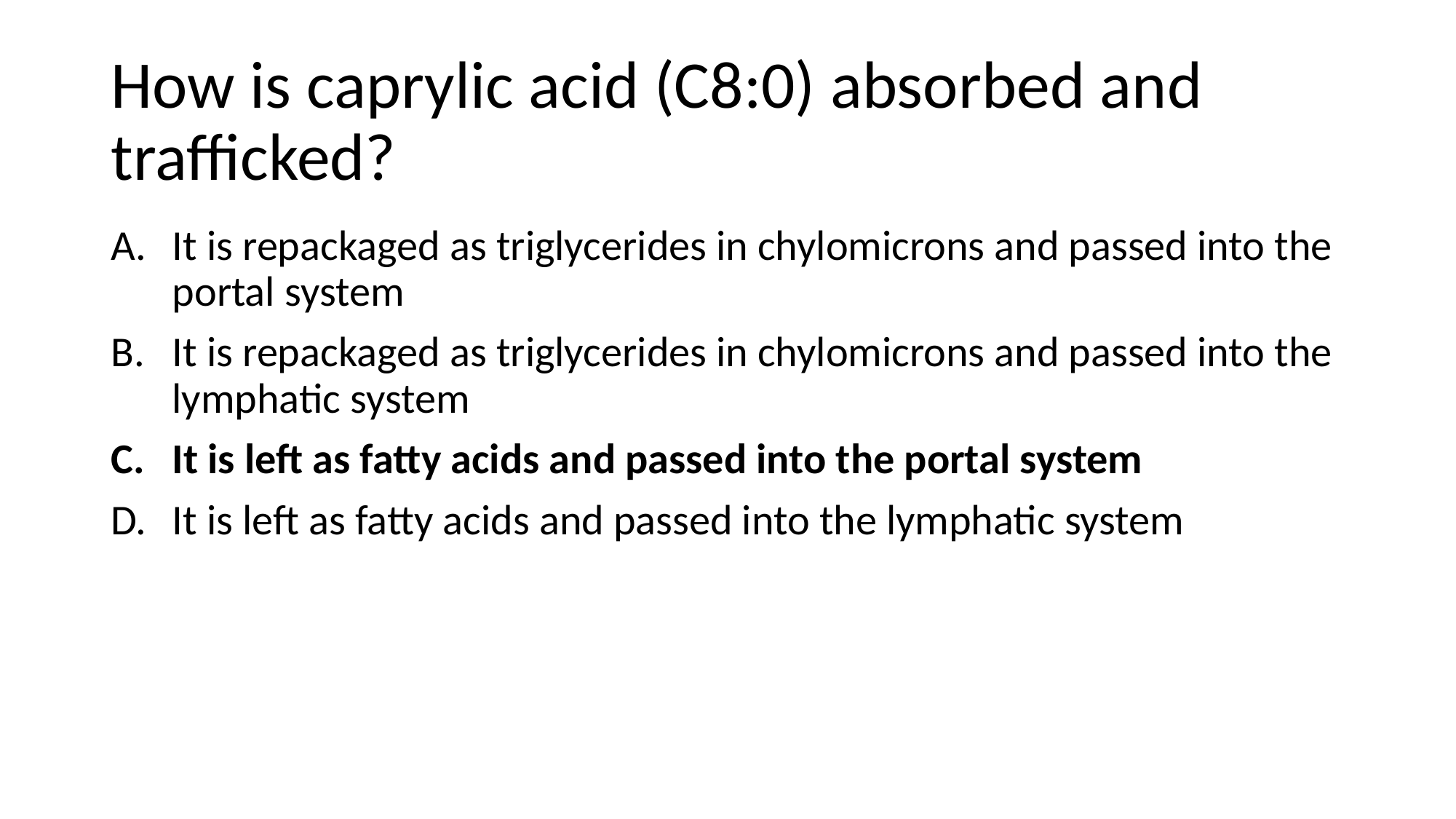

# How is caprylic acid (C8:0) absorbed and trafficked?
It is repackaged as triglycerides in chylomicrons and passed into the portal system
It is repackaged as triglycerides in chylomicrons and passed into the lymphatic system
It is left as fatty acids and passed into the portal system
It is left as fatty acids and passed into the lymphatic system